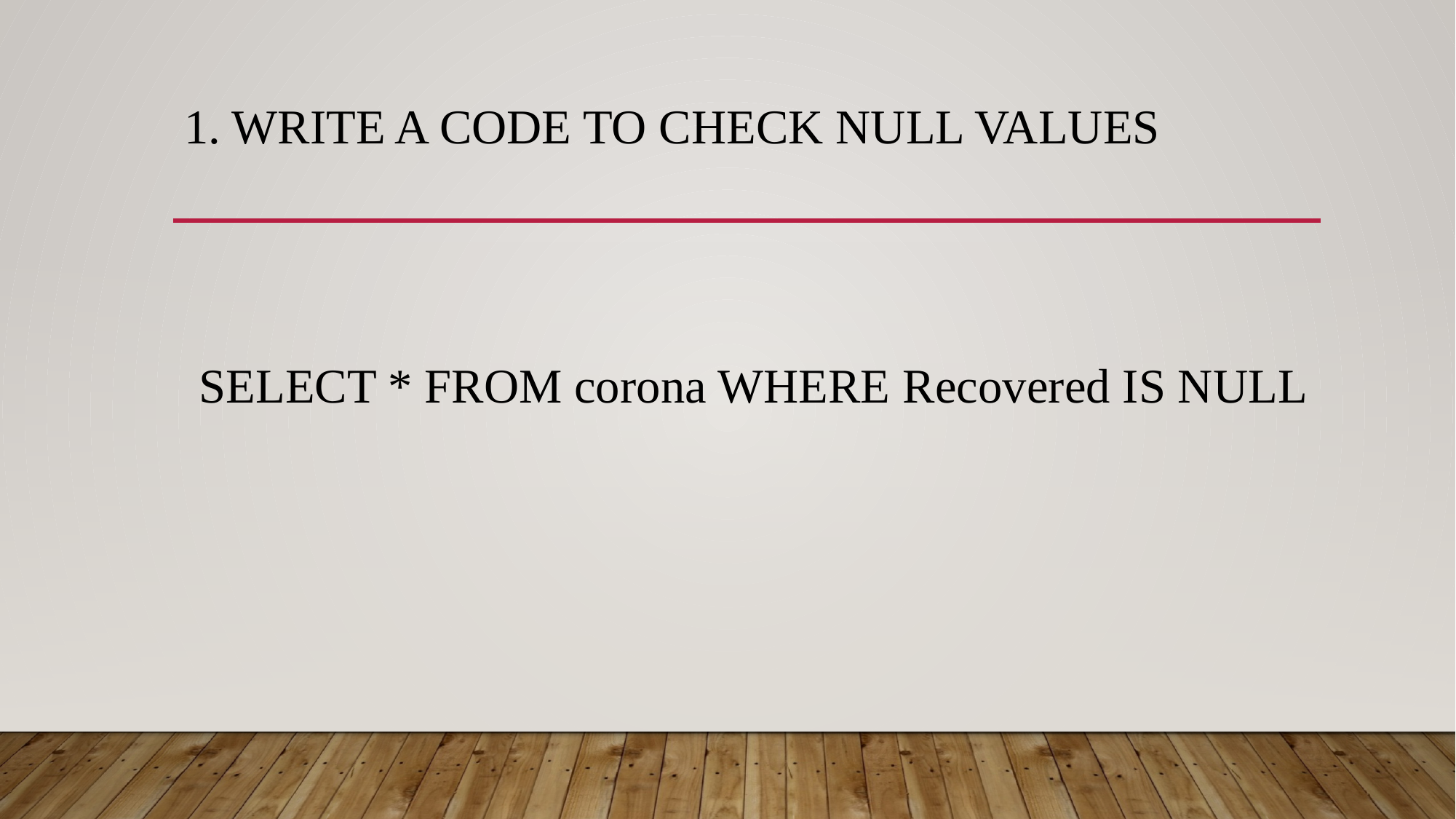

# 1. Write a code to check NULL values
SELECT * FROM corona WHERE Recovered IS NULL